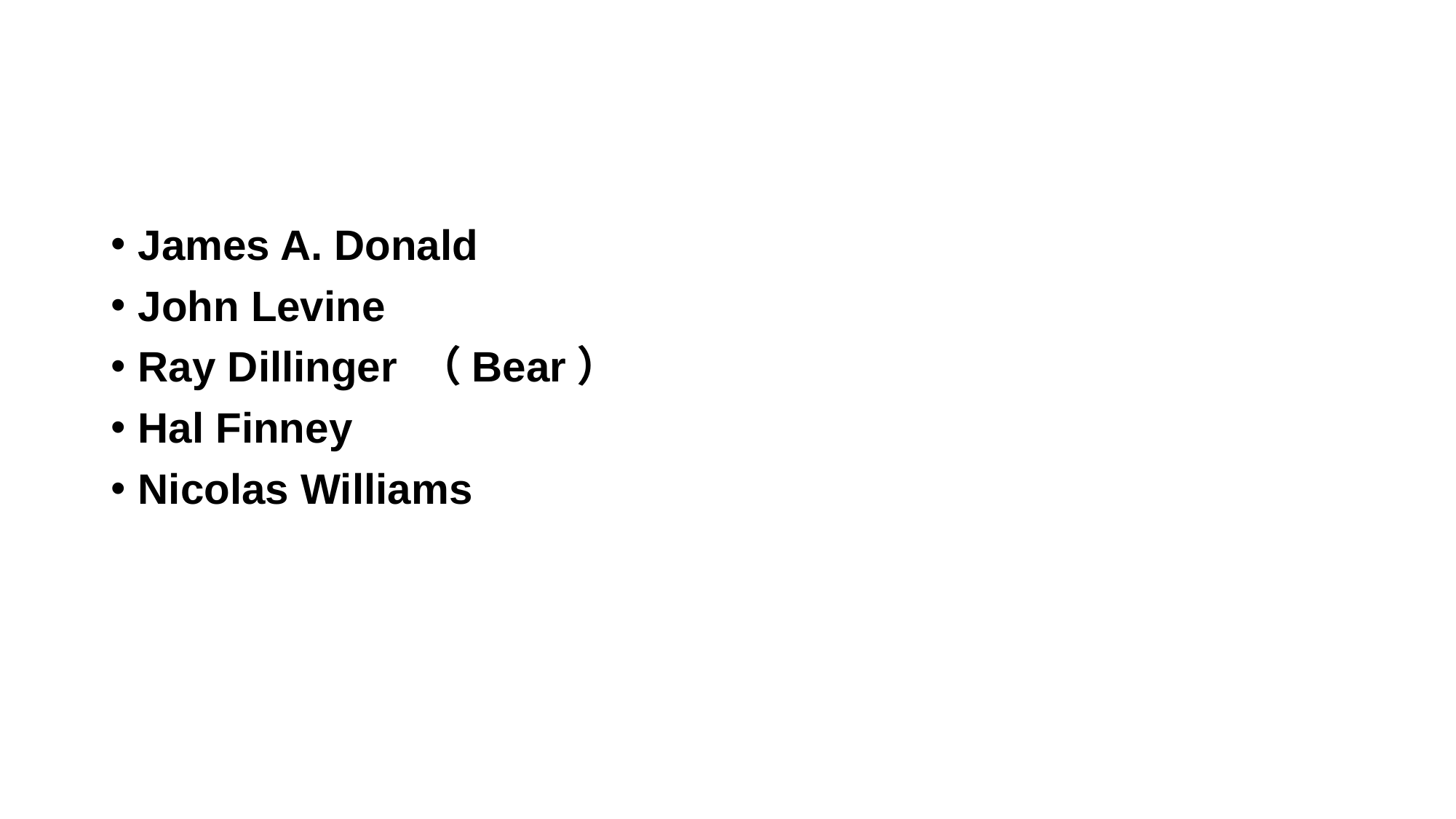

#
James A. Donald
John Levine
Ray Dillinger （Bear）
Hal Finney
Nicolas Williams